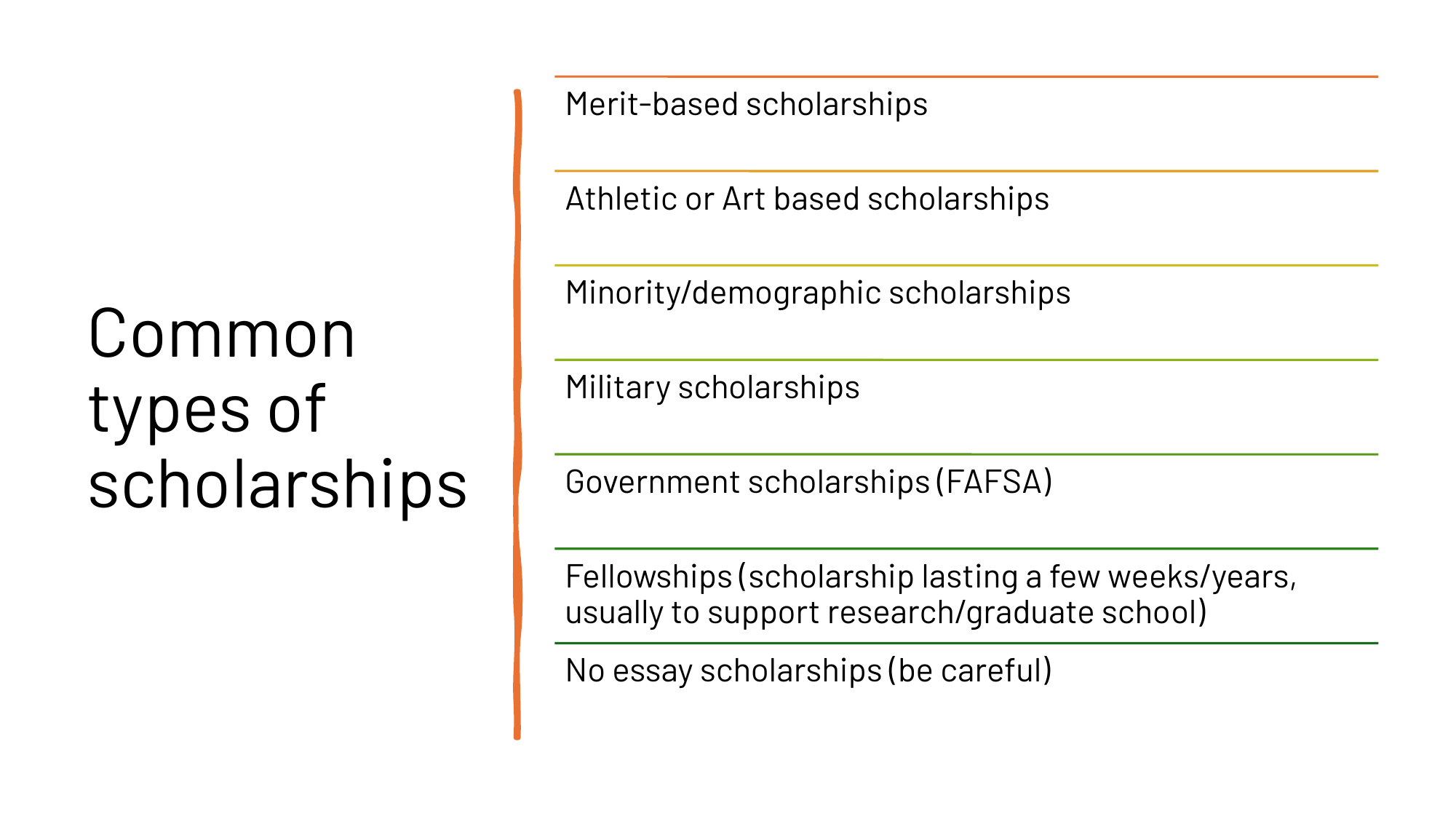

Merit-based scholarships
Athletic or Art based scholarships
Minority/demographic scholarships
Military scholarships
Government scholarships (FAFSA)
Fellowships (scholarship lasting a few weeks/years, usually to support research/graduate school)
No essay scholarships (be careful)
# Common types of scholarships